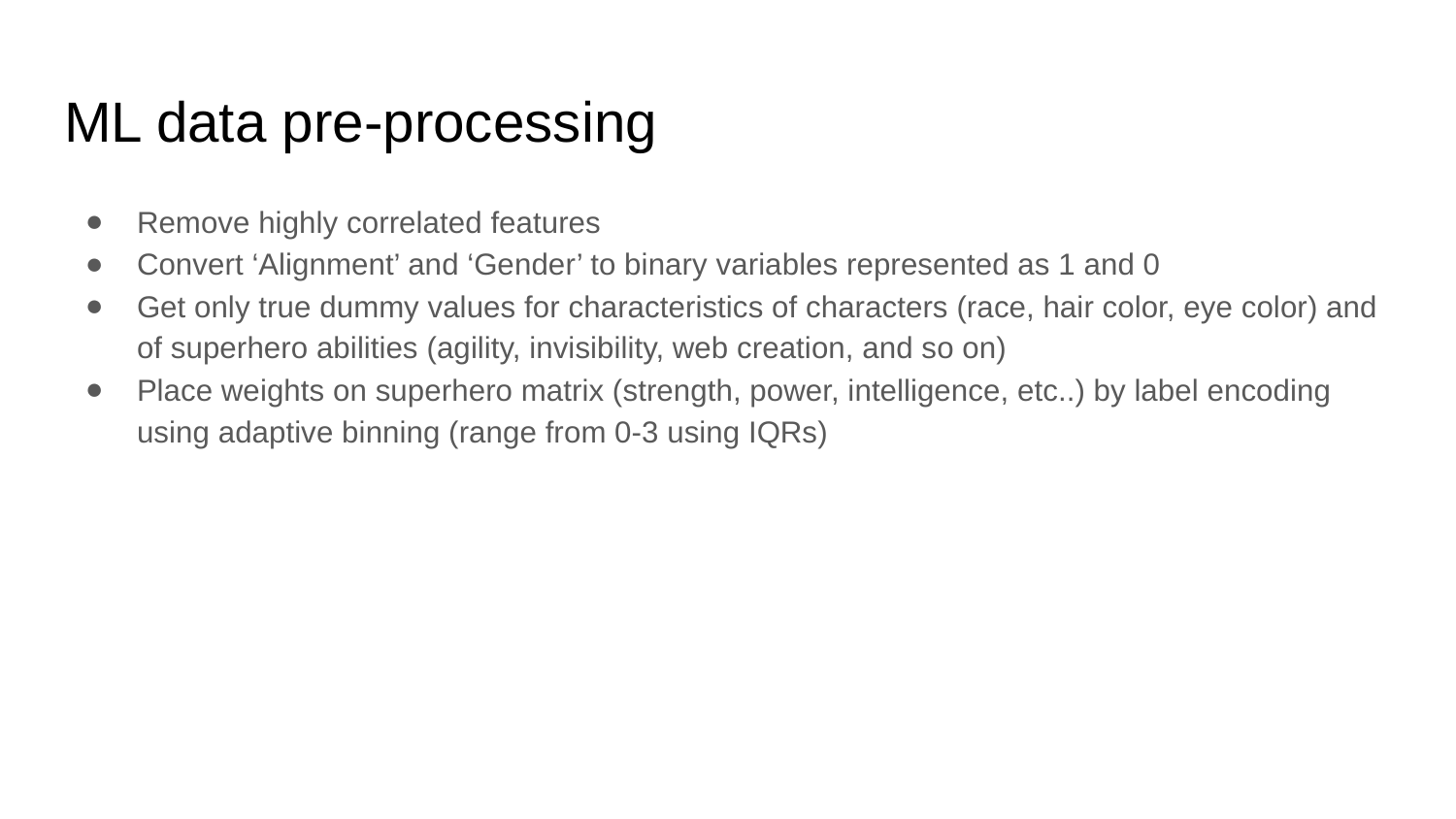

# ML data pre-processing
Remove highly correlated features
Convert ‘Alignment’ and ‘Gender’ to binary variables represented as 1 and 0
Get only true dummy values for characteristics of characters (race, hair color, eye color) and of superhero abilities (agility, invisibility, web creation, and so on)
Place weights on superhero matrix (strength, power, intelligence, etc..) by label encoding using adaptive binning (range from 0-3 using IQRs)